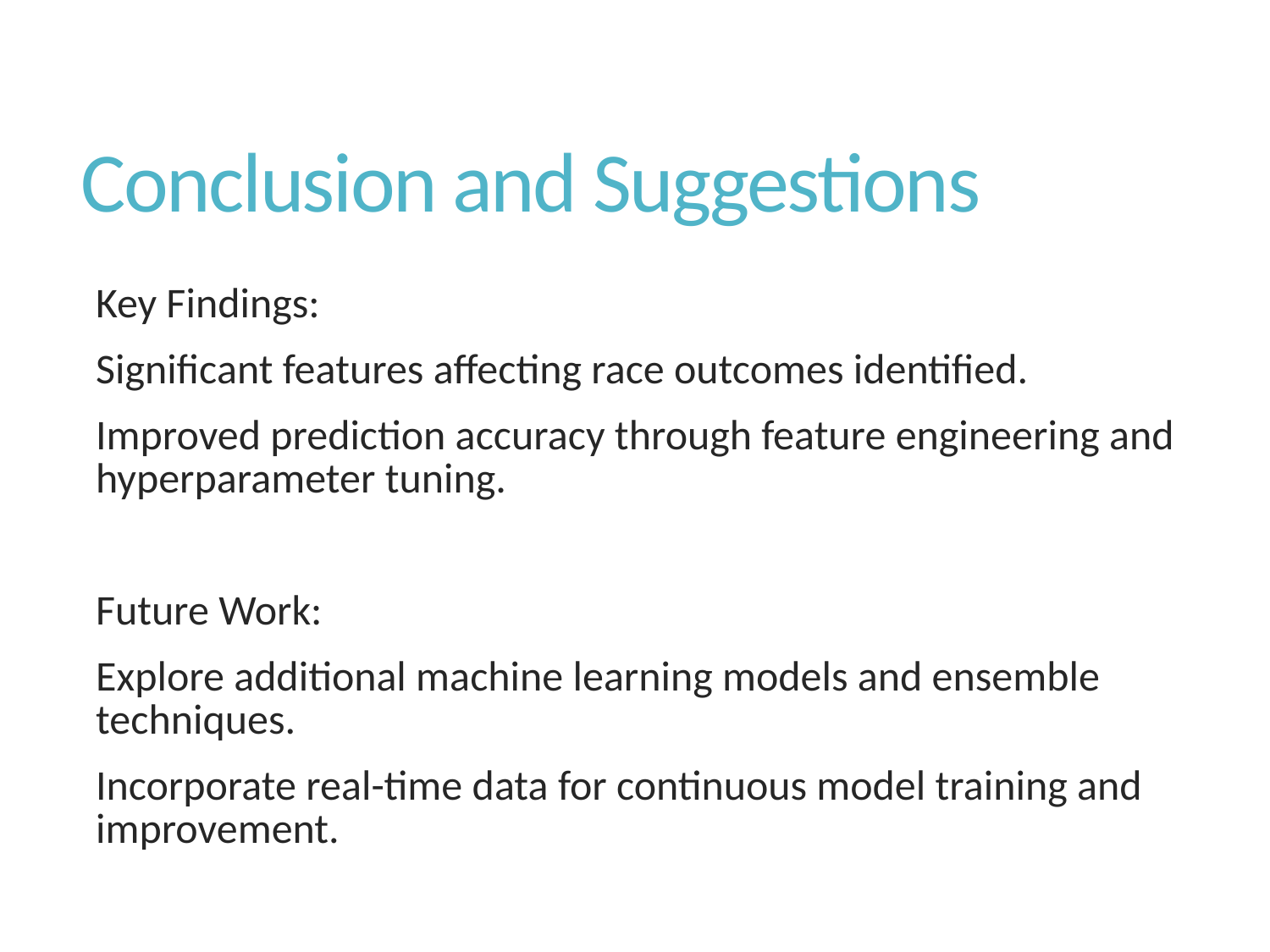

# Conclusion and Suggestions
Key Findings:
Significant features affecting race outcomes identified.
Improved prediction accuracy through feature engineering and hyperparameter tuning.

Future Work:
Explore additional machine learning models and ensemble techniques.
Incorporate real-time data for continuous model training and improvement.